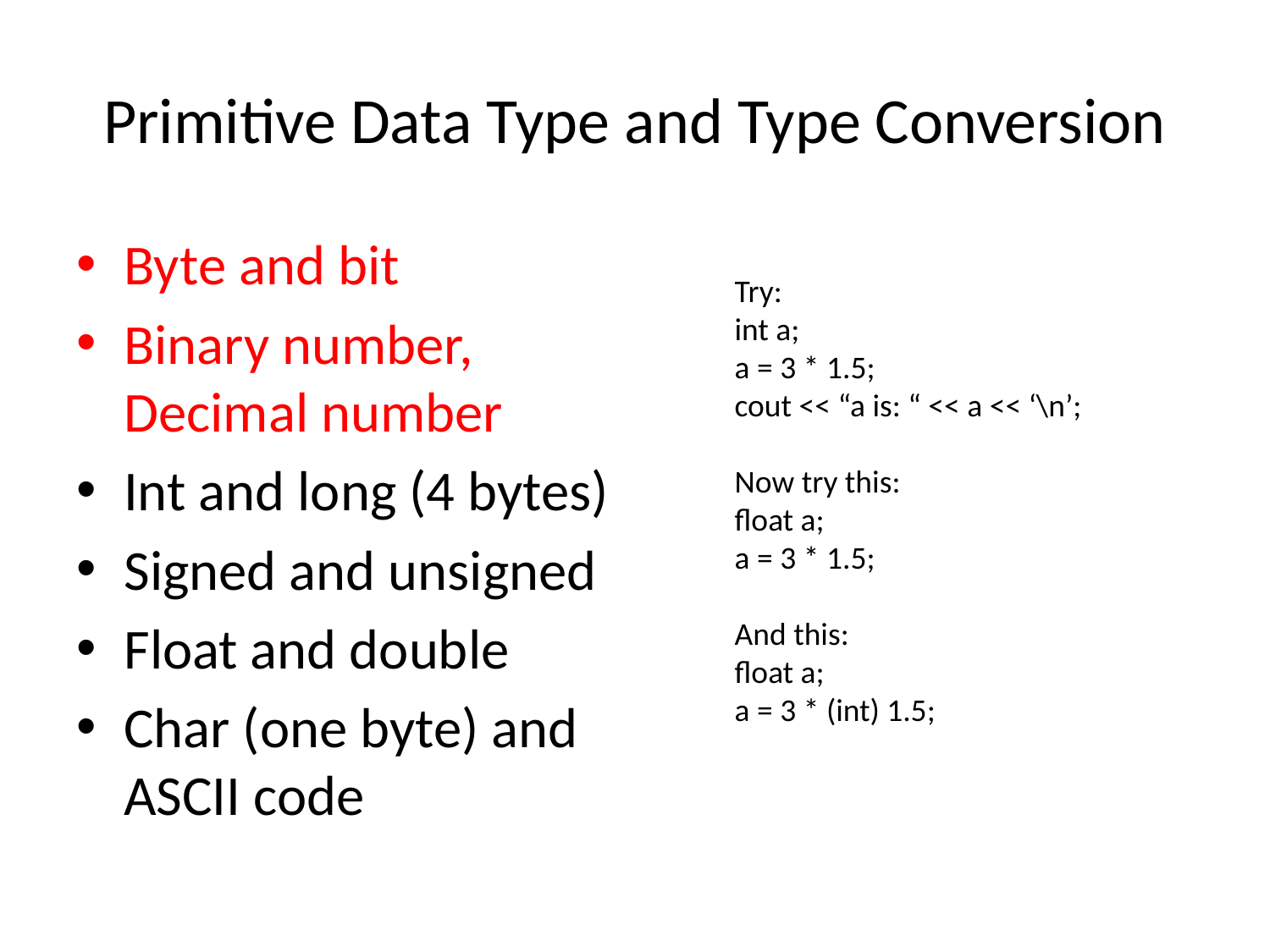

# Primitive Data Type and Type Conversion
Byte and bit
Binary number, Decimal number
Int and long (4 bytes)
Signed and unsigned
Float and double
Char (one byte) and ASCII code

Try:
int a;
a = 3 * 1.5;
cout << “a is: “ << a << ‘\n’;

Now try this:
float a;
a = 3 * 1.5;

And this:
float a;
a = 3 * (int) 1.5;